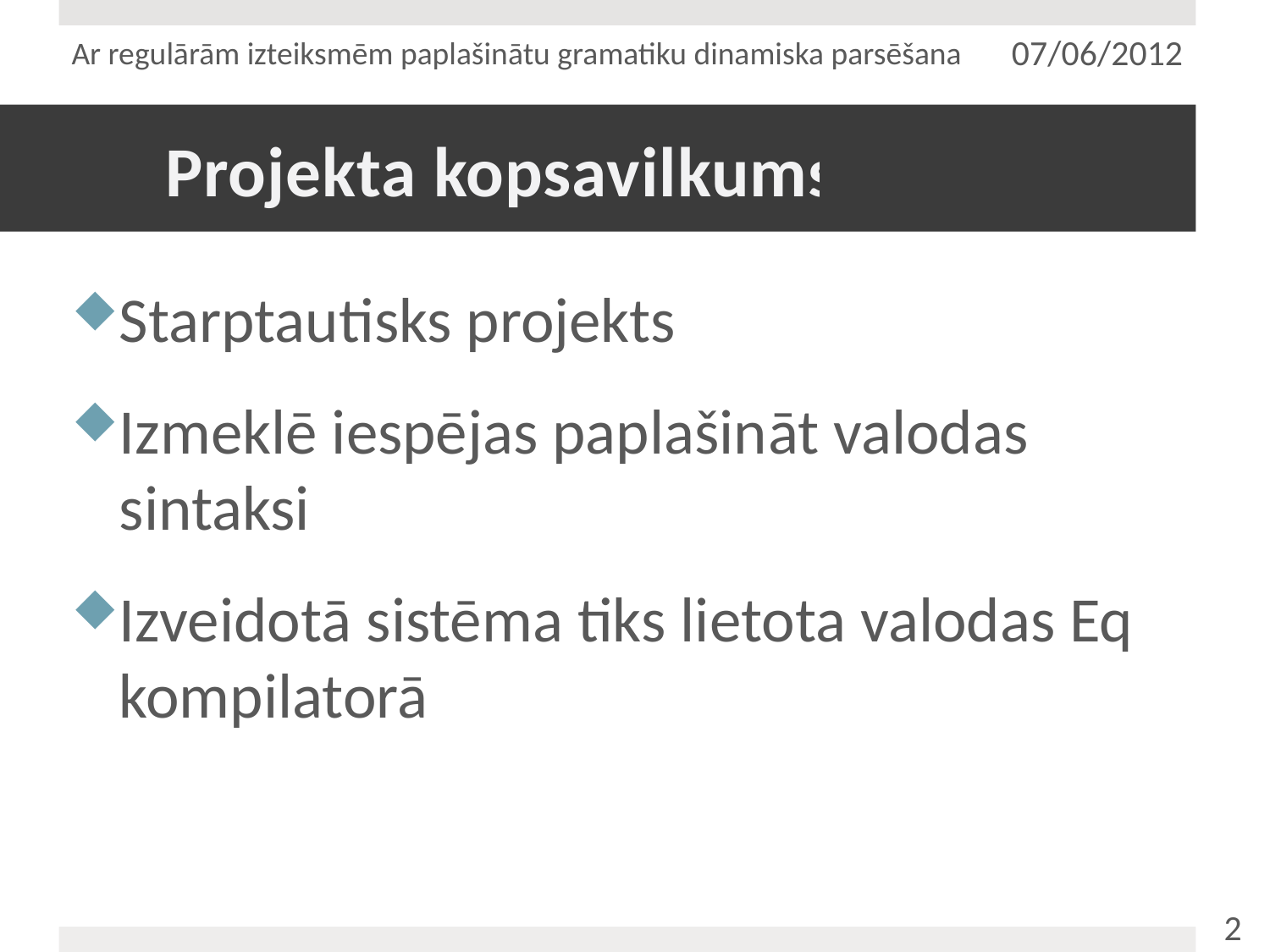

Ar regulārām izteiksmēm paplašinātu gramatiku dinamiska parsēšana
07/06/2012
# Projekta kopsavilkums
Starptautisks projekts
Izmeklē iespējas paplašināt valodas sintaksi
Izveidotā sistēma tiks lietota valodas Eq kompilatorā

2